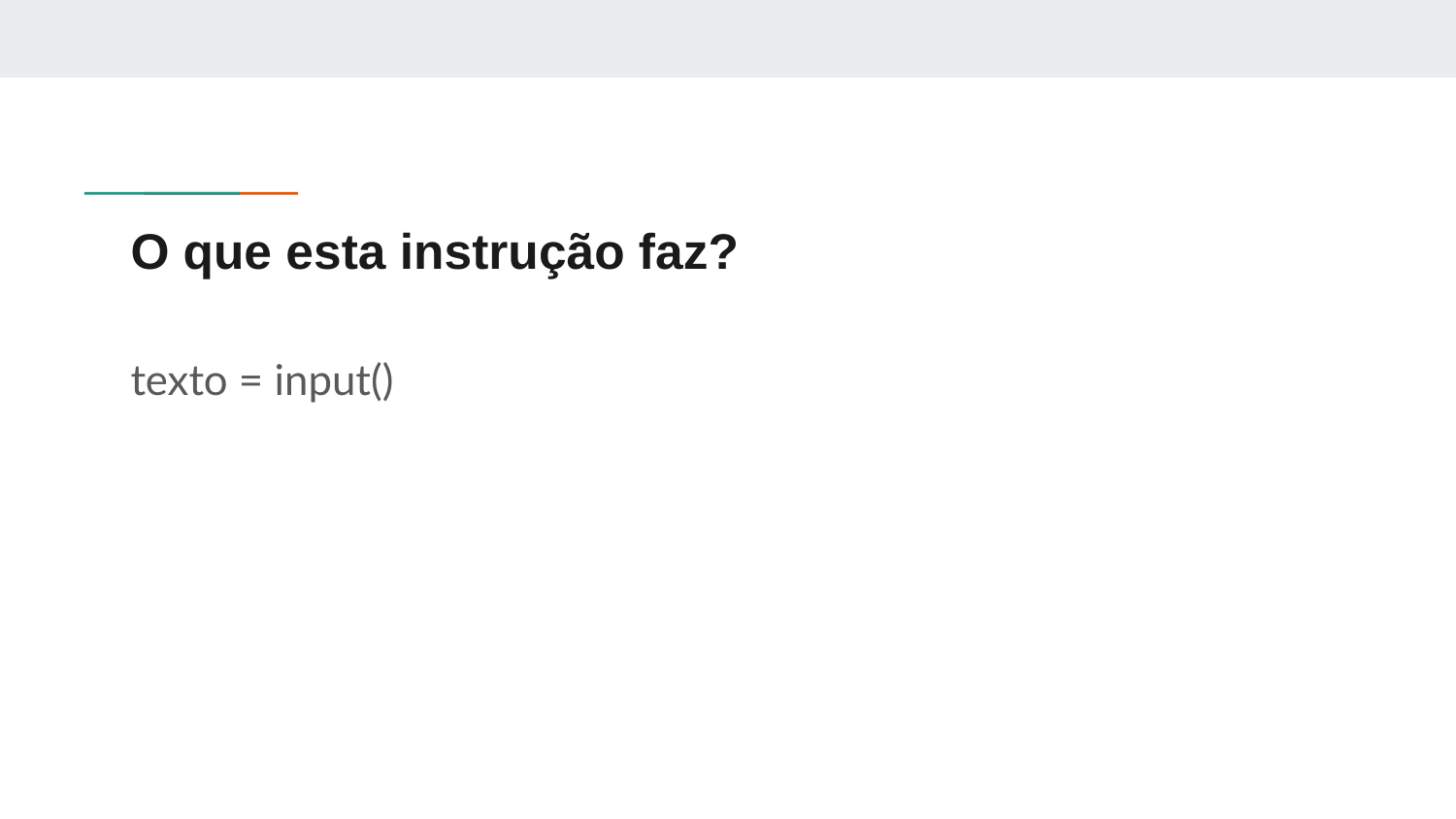

# O que esta instrução faz?
texto = input()